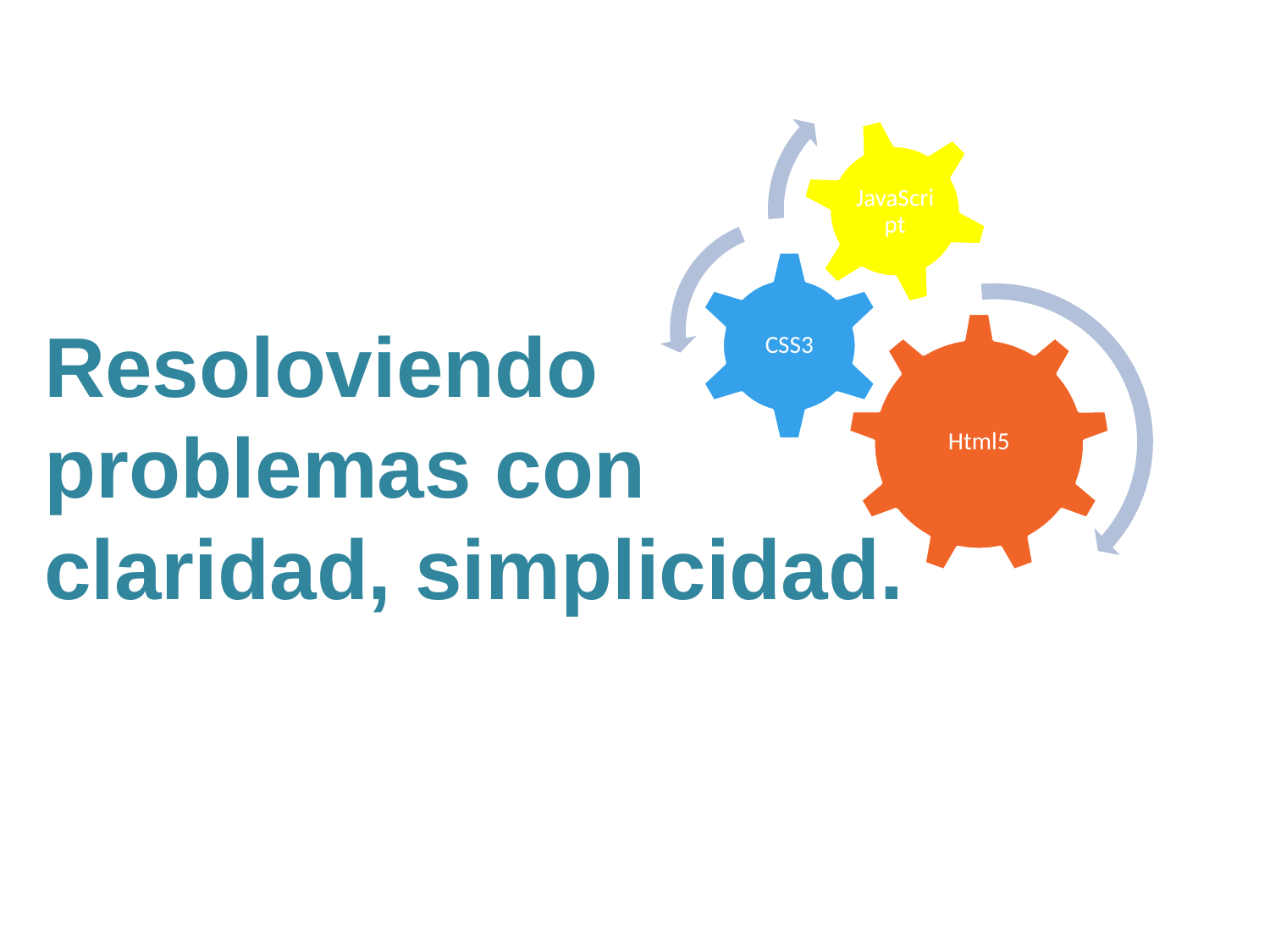

Html5
CSS3
JavaScript
Resoloviendo problemas con claridad, simplicidad.